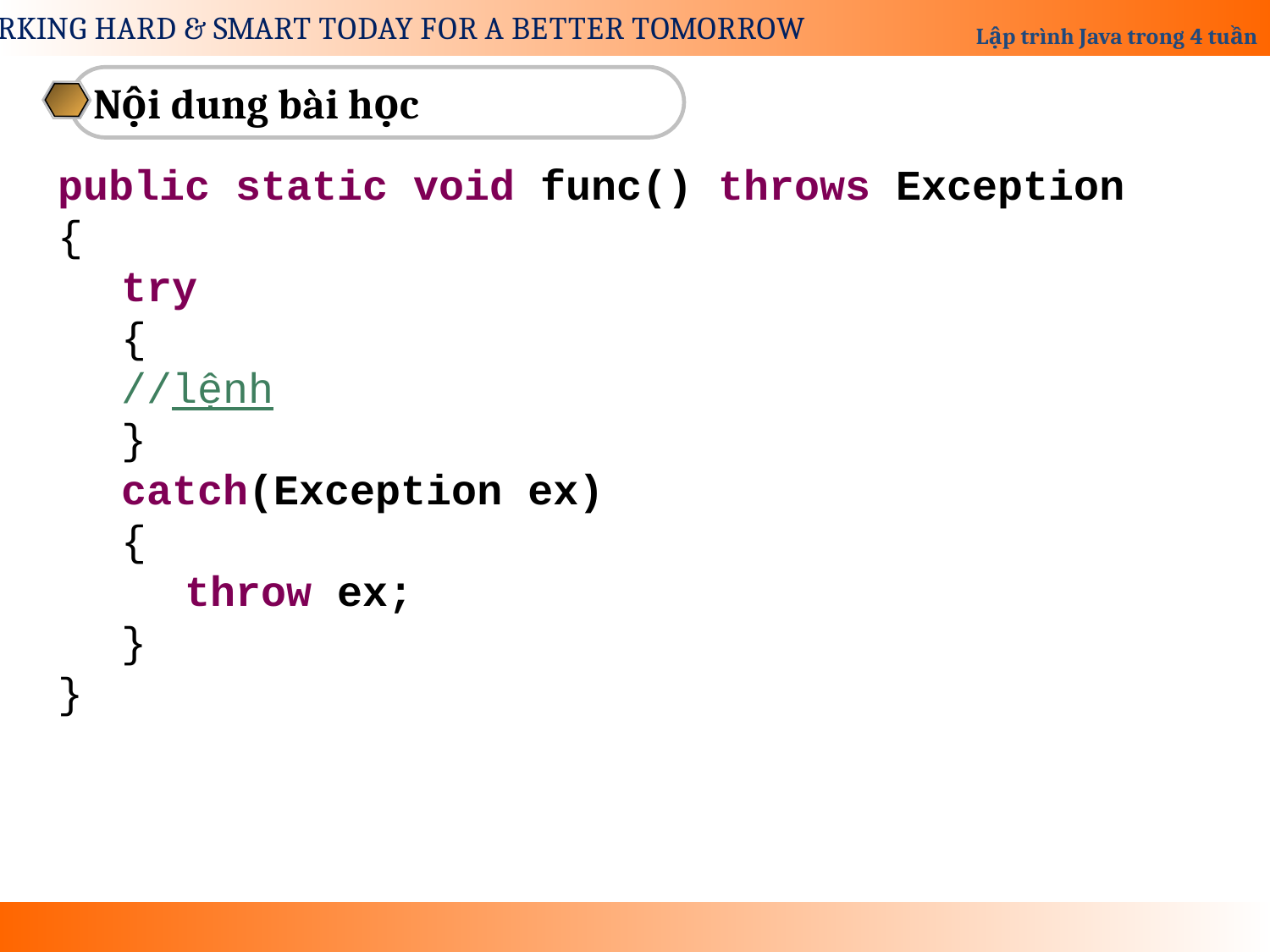

Nội dung bài học

public static void func() throws Exception
{
try
{
//lệnh
}
catch(Exception ex)
{
throw ex;
}
}